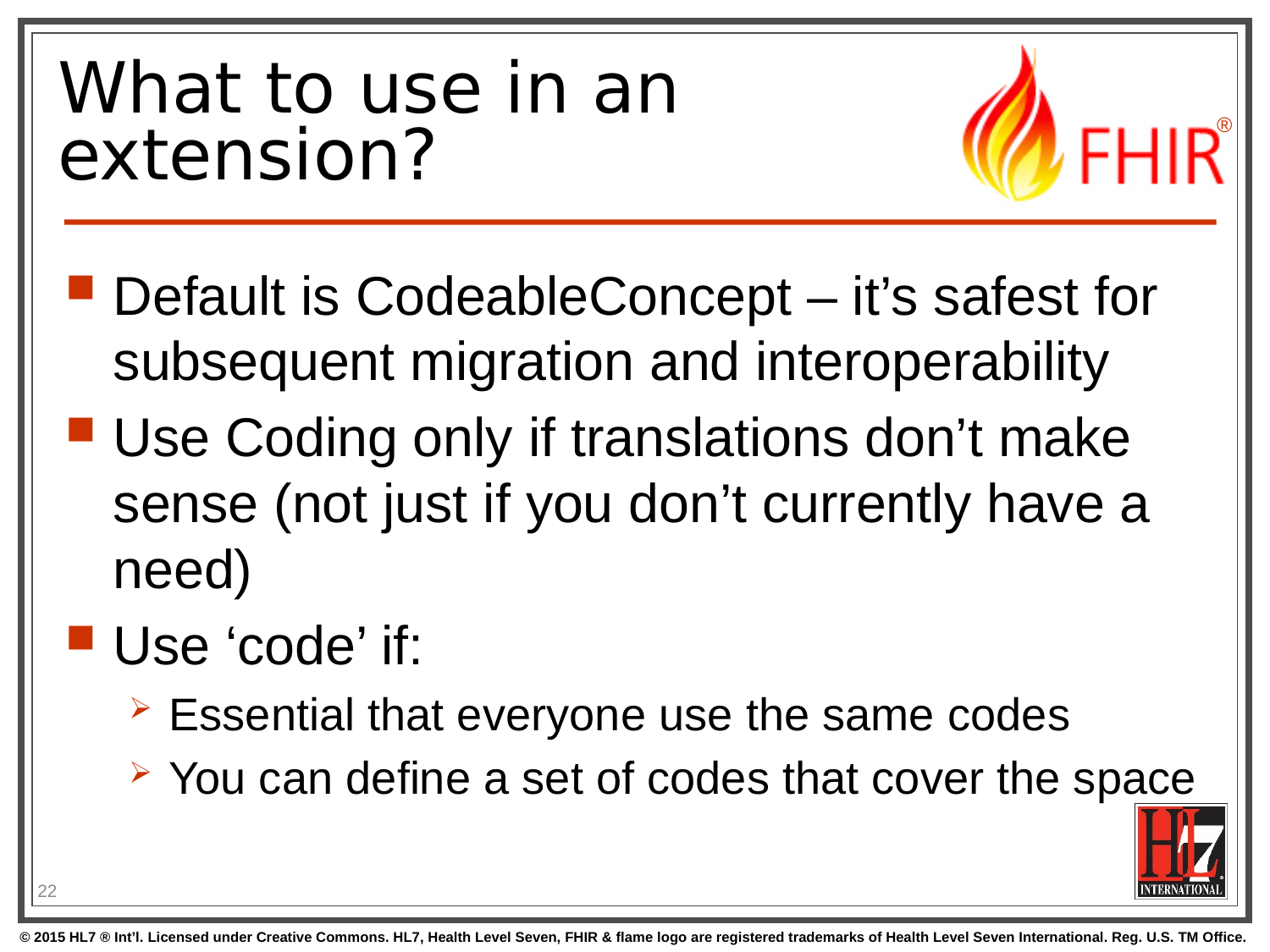

# What to use in an extension?
Default is CodeableConcept – it’s safest for subsequent migration and interoperability
Use Coding only if translations don’t make sense (not just if you don’t currently have a need)
Use ‘code’ if:
Essential that everyone use the same codes
You can define a set of codes that cover the space
22